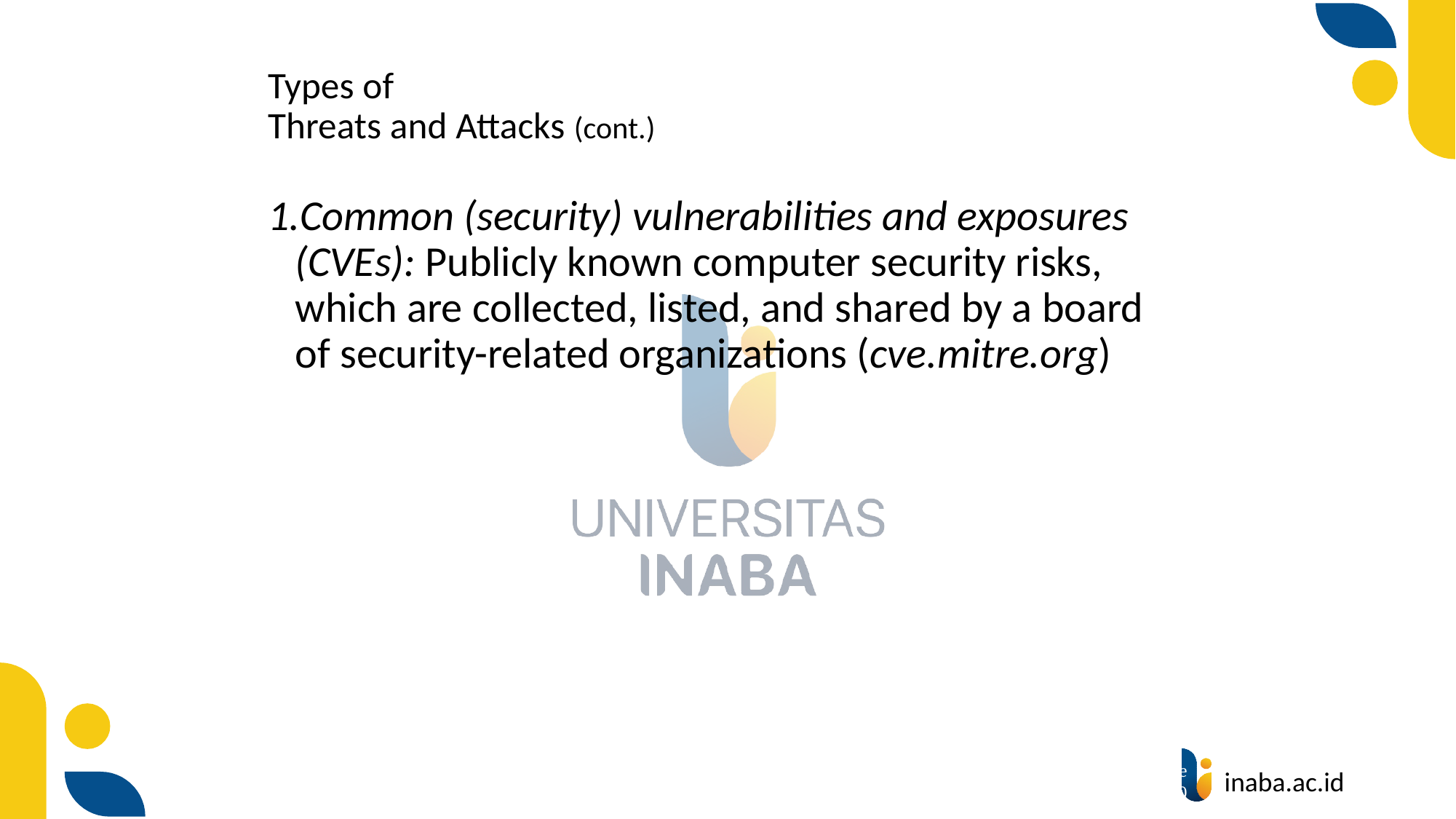

# Types of Threats and Attacks (cont.)
Common (security) vulnerabilities and exposures (CVEs): Publicly known computer security risks, which are collected, listed, and shared by a board of security-related organizations (cve.mitre.org)
38
© Prentice Hall 2020